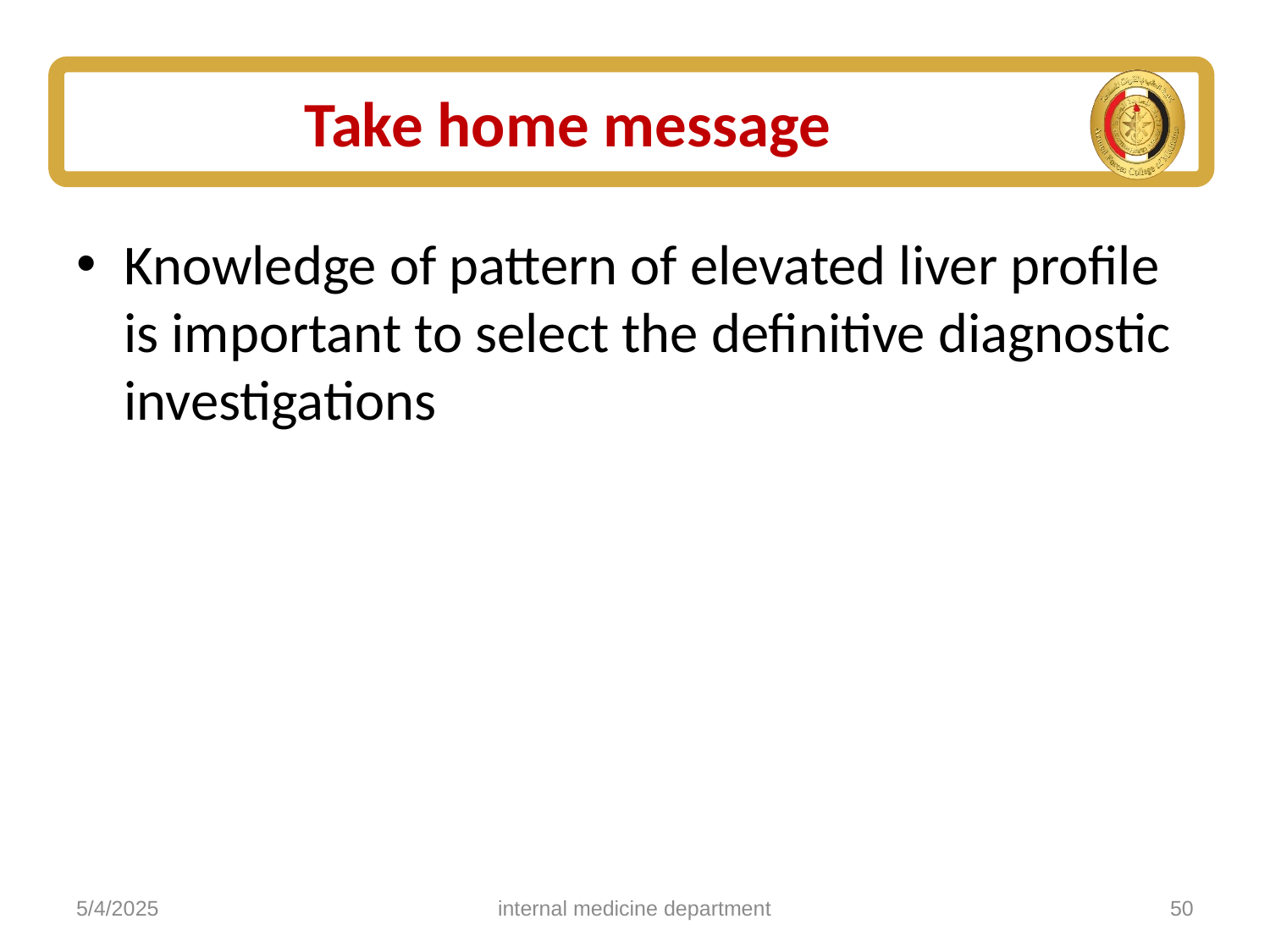

# Take home message
Knowledge of pattern of elevated liver profile is important to select the definitive diagnostic investigations
5/4/2025
internal medicine department
50